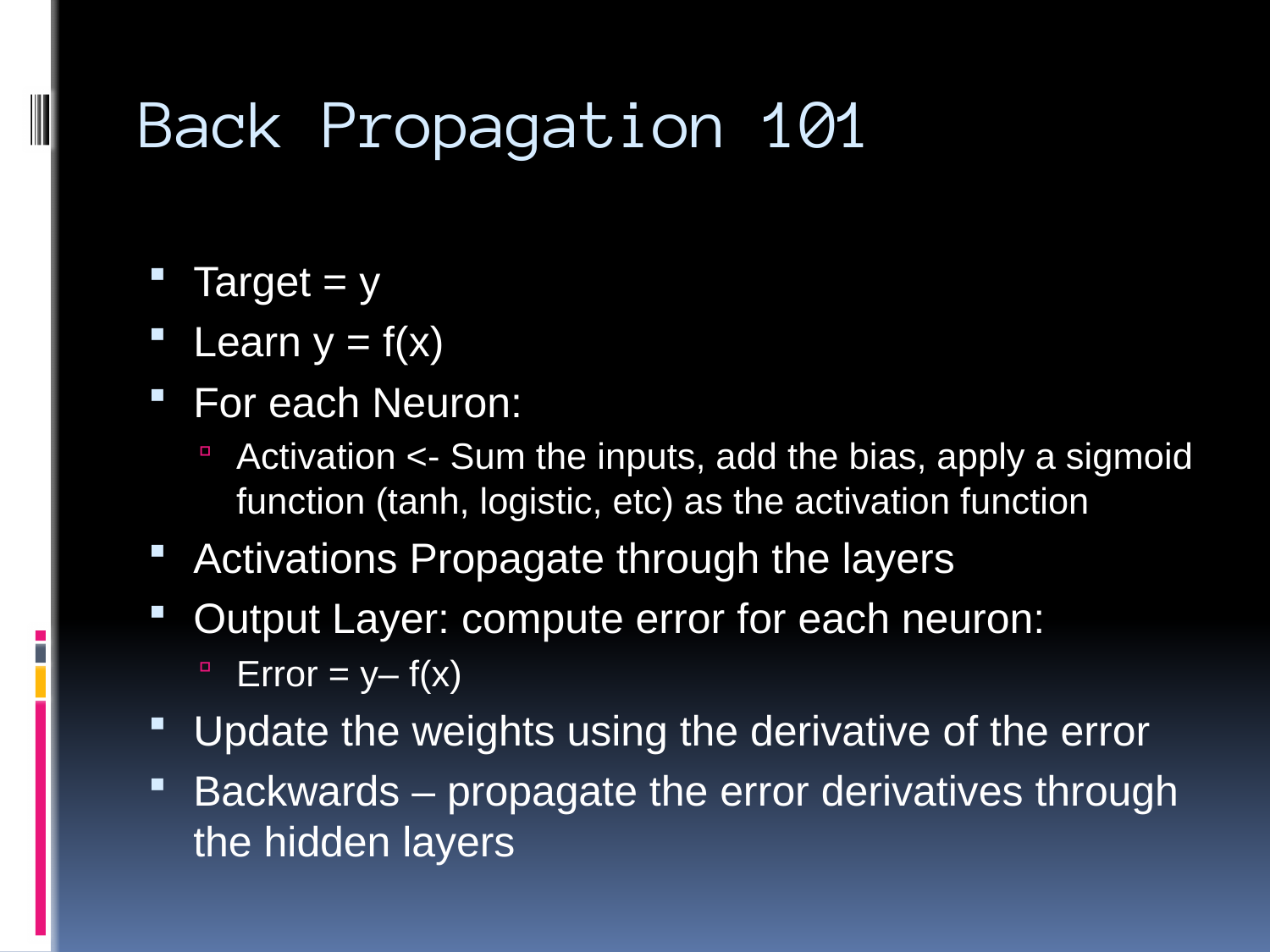

# Back Propagation 101
Target = y
Learn y = f(x)
For each Neuron:
Activation <- Sum the inputs, add the bias, apply a sigmoid function (tanh, logistic, etc) as the activation function
Activations Propagate through the layers
Output Layer: compute error for each neuron:
Error = y– f(x)
Update the weights using the derivative of the error
Backwards – propagate the error derivatives through the hidden layers